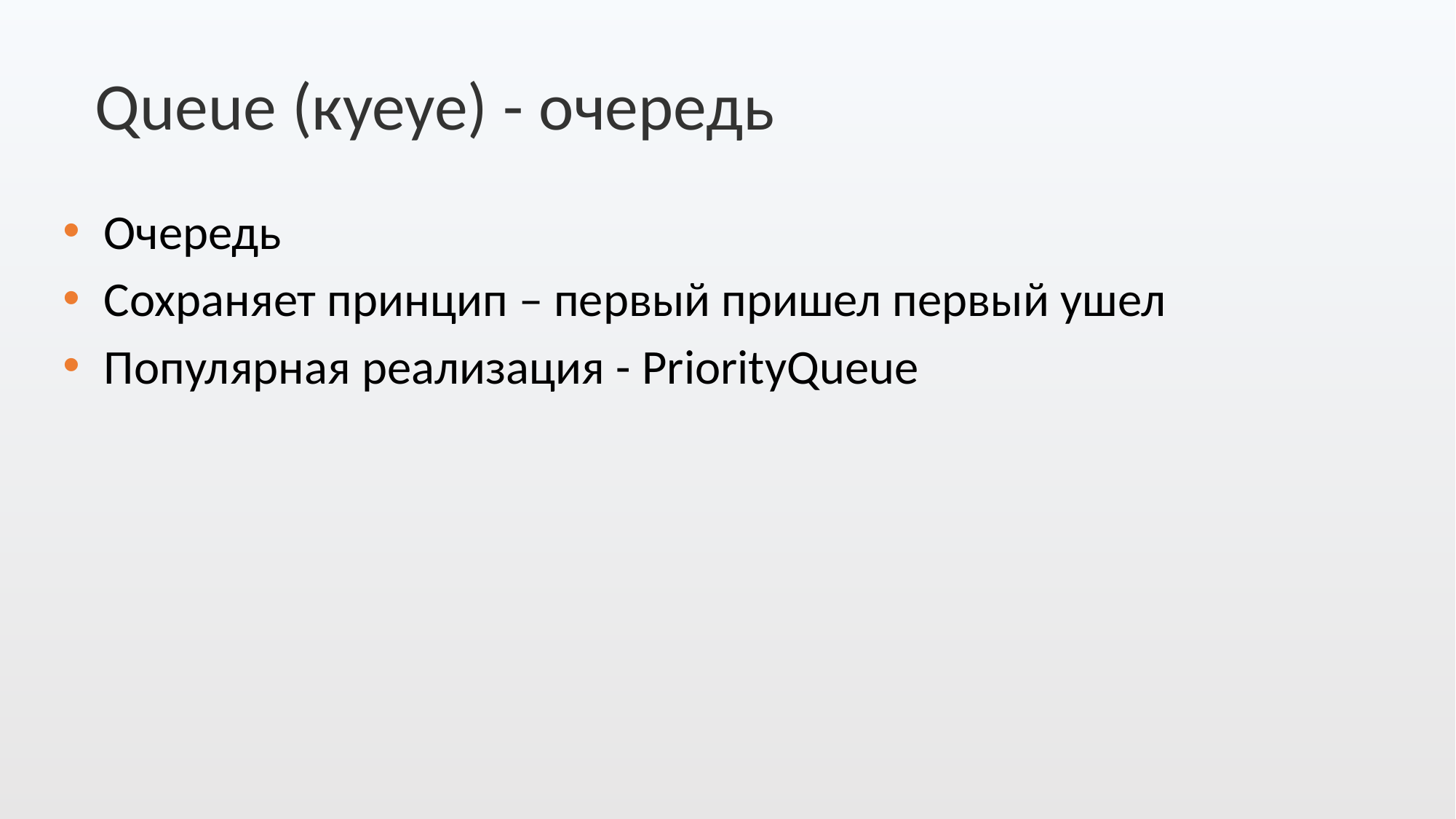

Queue (куеуе) - очередь
Очередь
Сохраняет принцип – первый пришел первый ушел
Популярная реализация - PriorityQueue